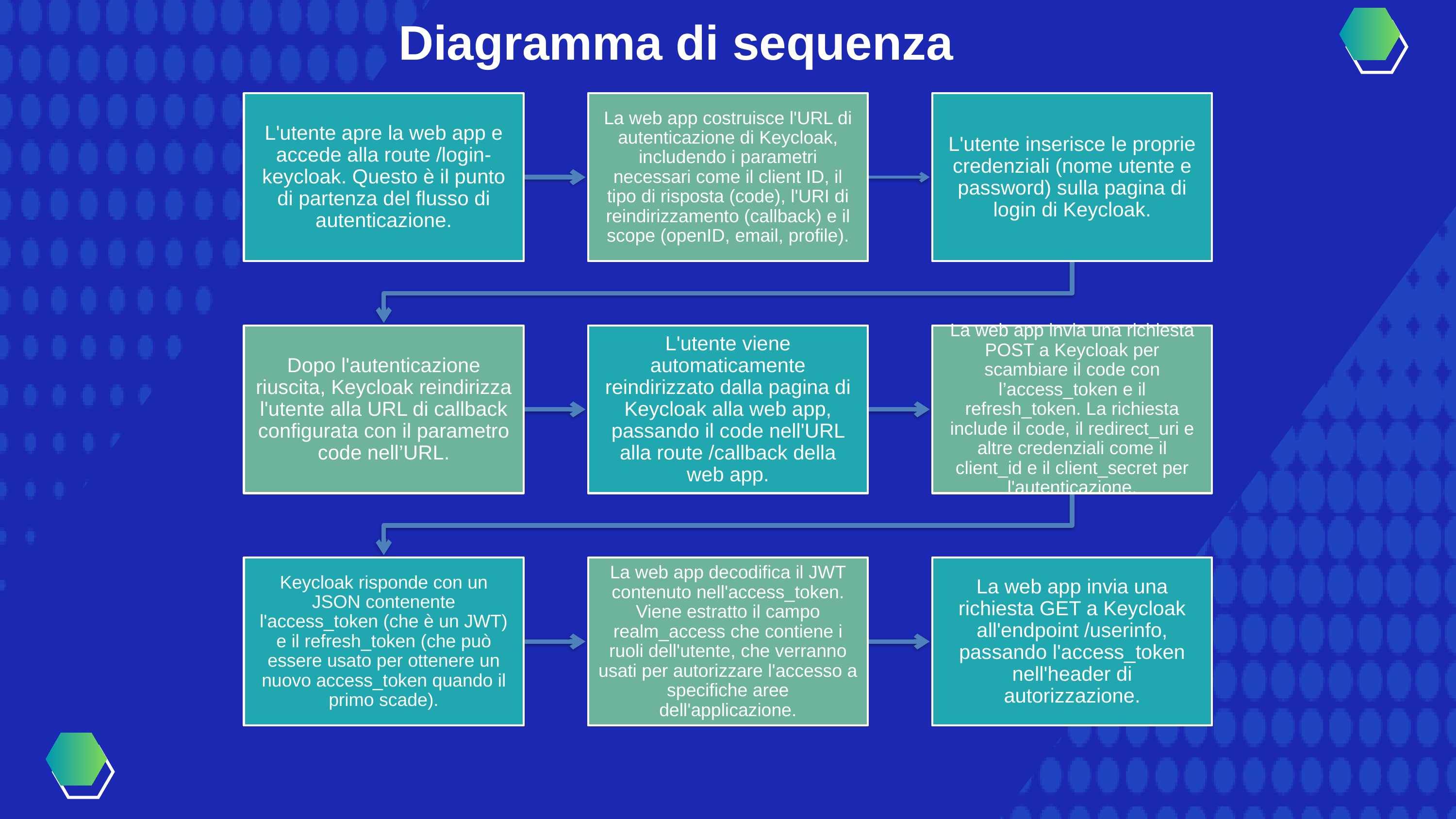

Diagramma di sequenza

L'utente apre la web app e accede alla route /login-keycloak. Questo è il punto di partenza del flusso di autenticazione.

La web app costruisce l'URL di autenticazione di Keycloak, includendo i parametri necessari come il client ID, il tipo di risposta (code), l'URI di reindirizzamento (callback) e il scope (openID, email, profile).

L'utente inserisce le proprie credenziali (nome utente e password) sulla pagina di login di Keycloak.

Dopo l'autenticazione riuscita, Keycloak reindirizza l'utente alla URL di callback configurata con il parametro code nell’URL.

L'utente viene automaticamente reindirizzato dalla pagina di Keycloak alla web app, passando il code nell'URL alla route /callback della web app.

La web app invia una richiesta POST a Keycloak per scambiare il code con l’access_token e il refresh_token. La richiesta include il code, il redirect_uri e altre credenziali come il client_id e il client_secret per l'autenticazione.

Keycloak risponde con un JSON contenente l'access_token (che è un JWT) e il refresh_token (che può essere usato per ottenere un nuovo access_token quando il primo scade).

La web app decodifica il JWT contenuto nell'access_token. Viene estratto il campo realm_access che contiene i ruoli dell'utente, che verranno usati per autorizzare l'accesso a specifiche aree dell'applicazione.
La web app invia una richiesta GET a Keycloak all'endpoint /userinfo, passando l'access_token nell'header di autorizzazione.